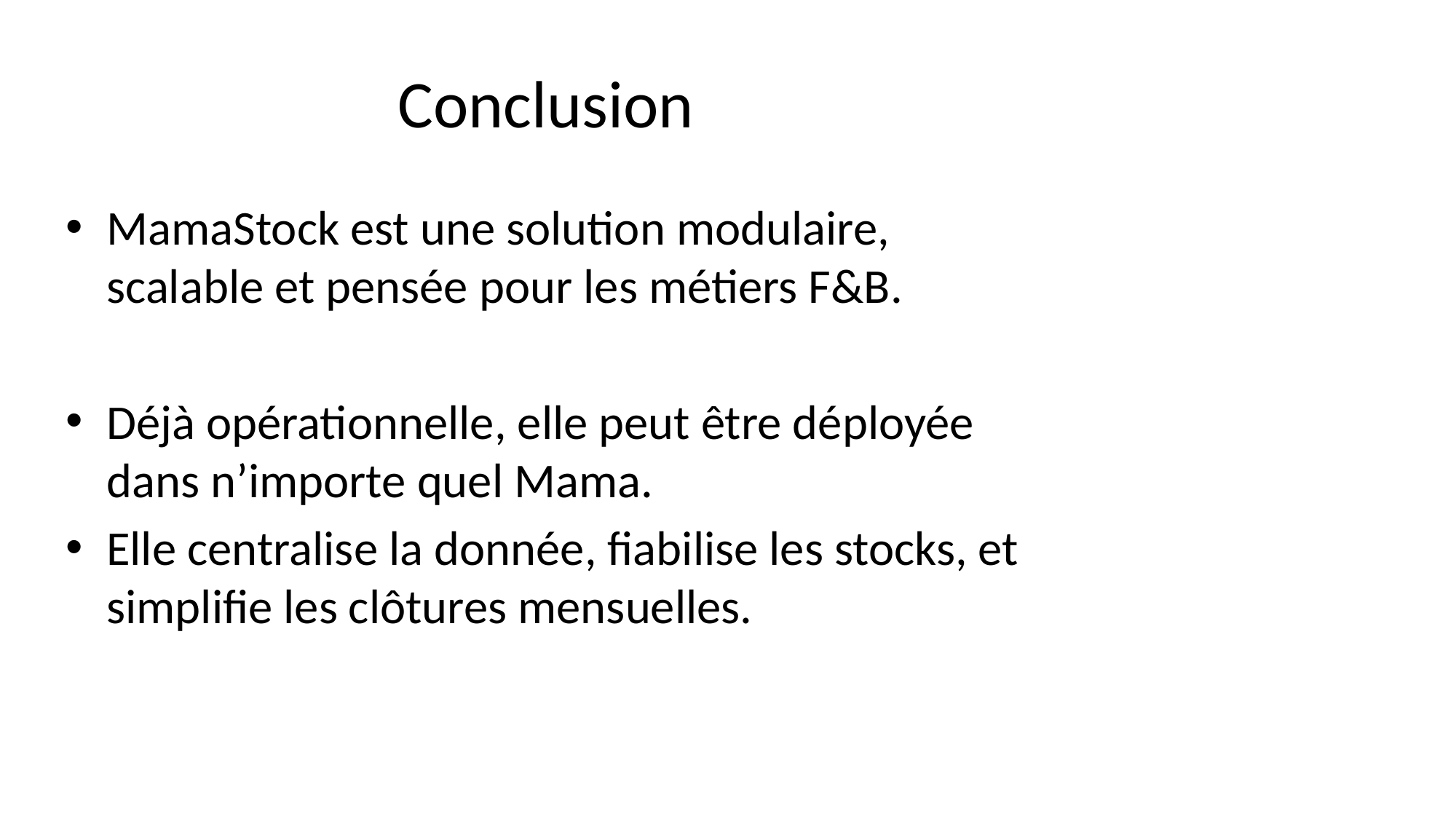

# Conclusion
MamaStock est une solution modulaire, scalable et pensée pour les métiers F&B.

Déjà opérationnelle, elle peut être déployée dans n’importe quel Mama.
Elle centralise la donnée, fiabilise les stocks, et simplifie les clôtures mensuelles.